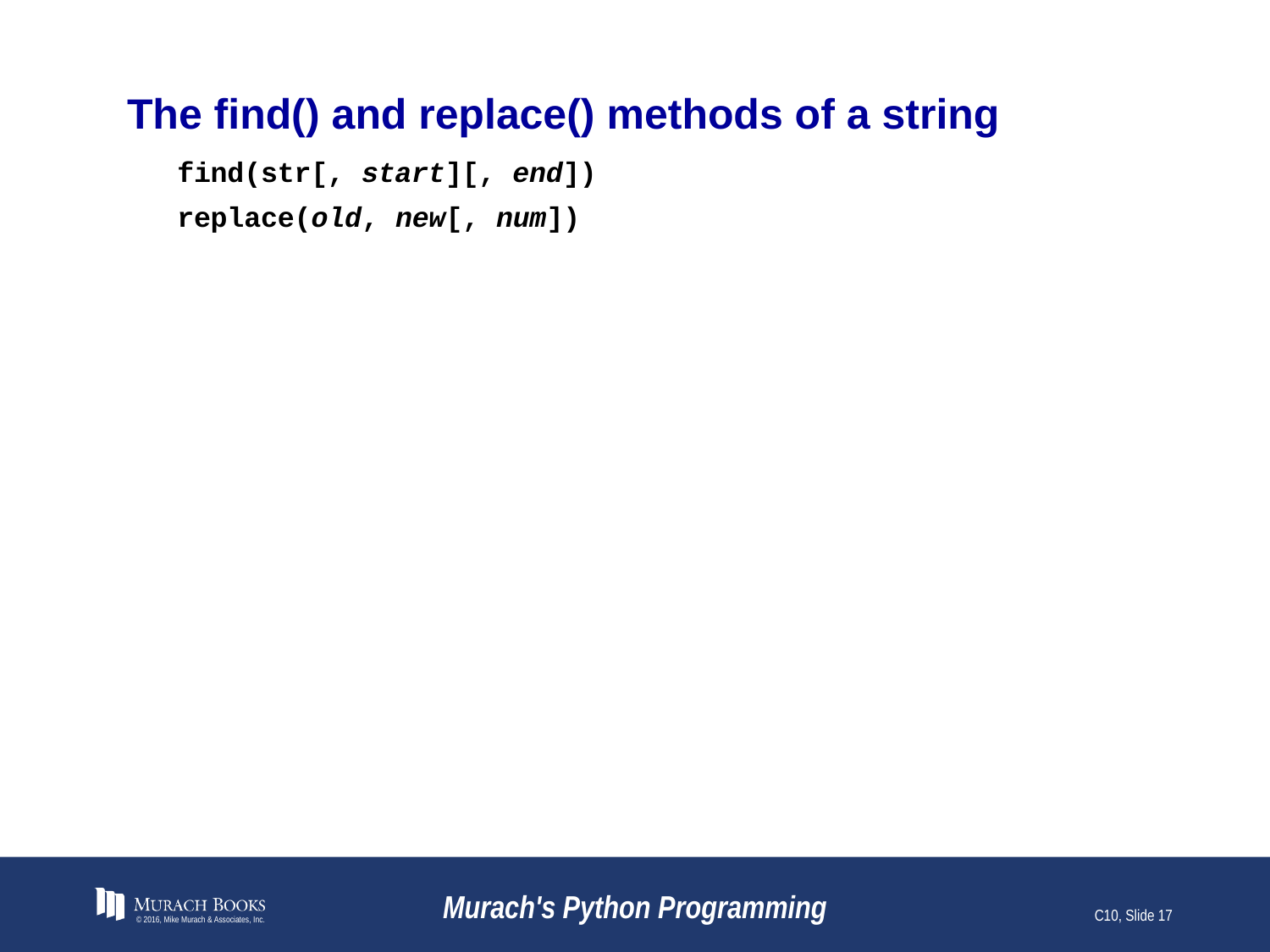

# The find() and replace() methods of a string
find(str[, start][, end])
replace(old, new[, num])

© 2016, Mike Murach & Associates, Inc.
Murach's Python Programming

C10, Slide 17